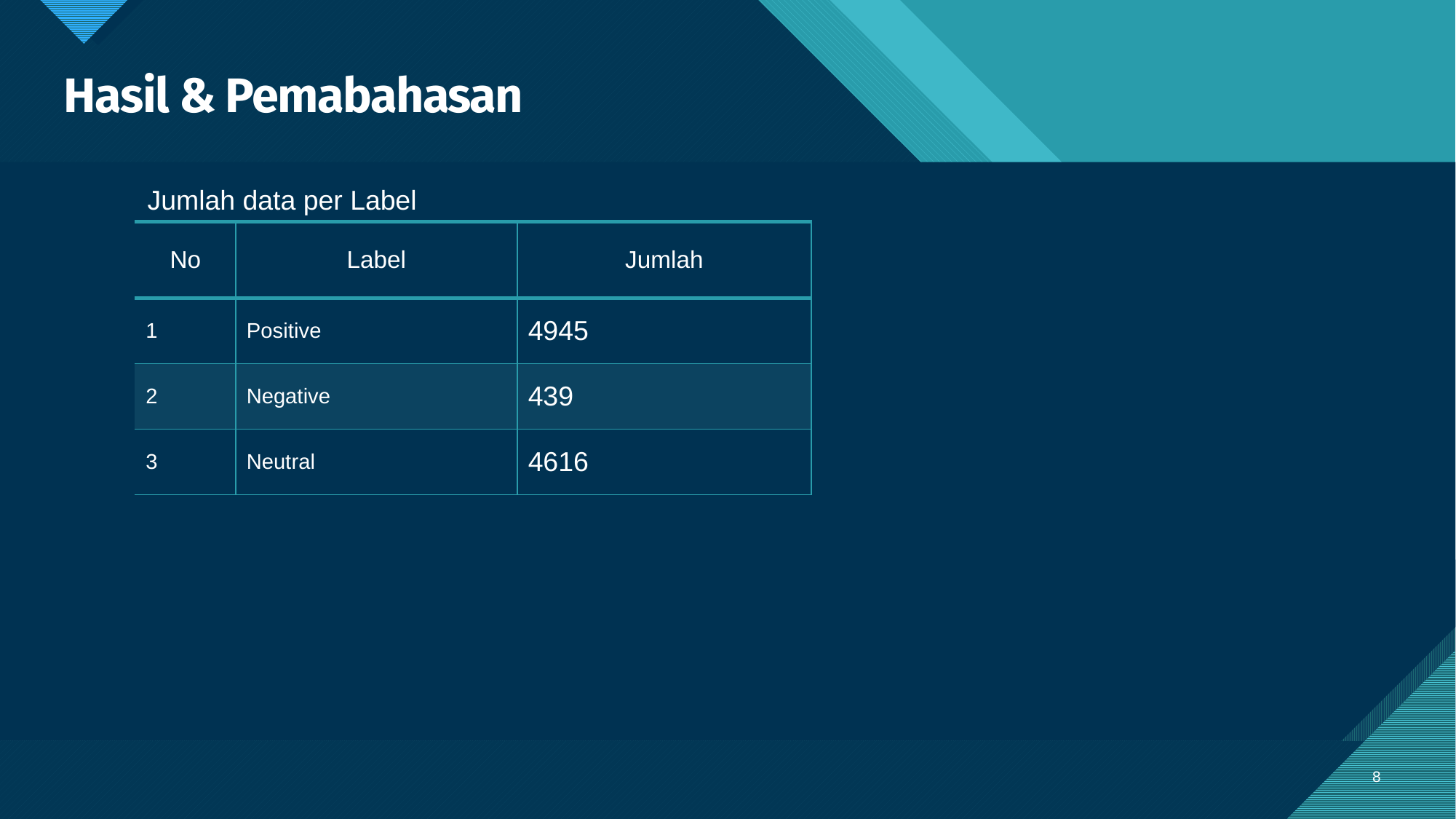

# Hasil & Pemabahasan
Jumlah data per Label
| No | Label | Jumlah |
| --- | --- | --- |
| 1 | Positive | 4945 |
| 2 | Negative | 439 |
| 3 | Neutral | 4616 |
8